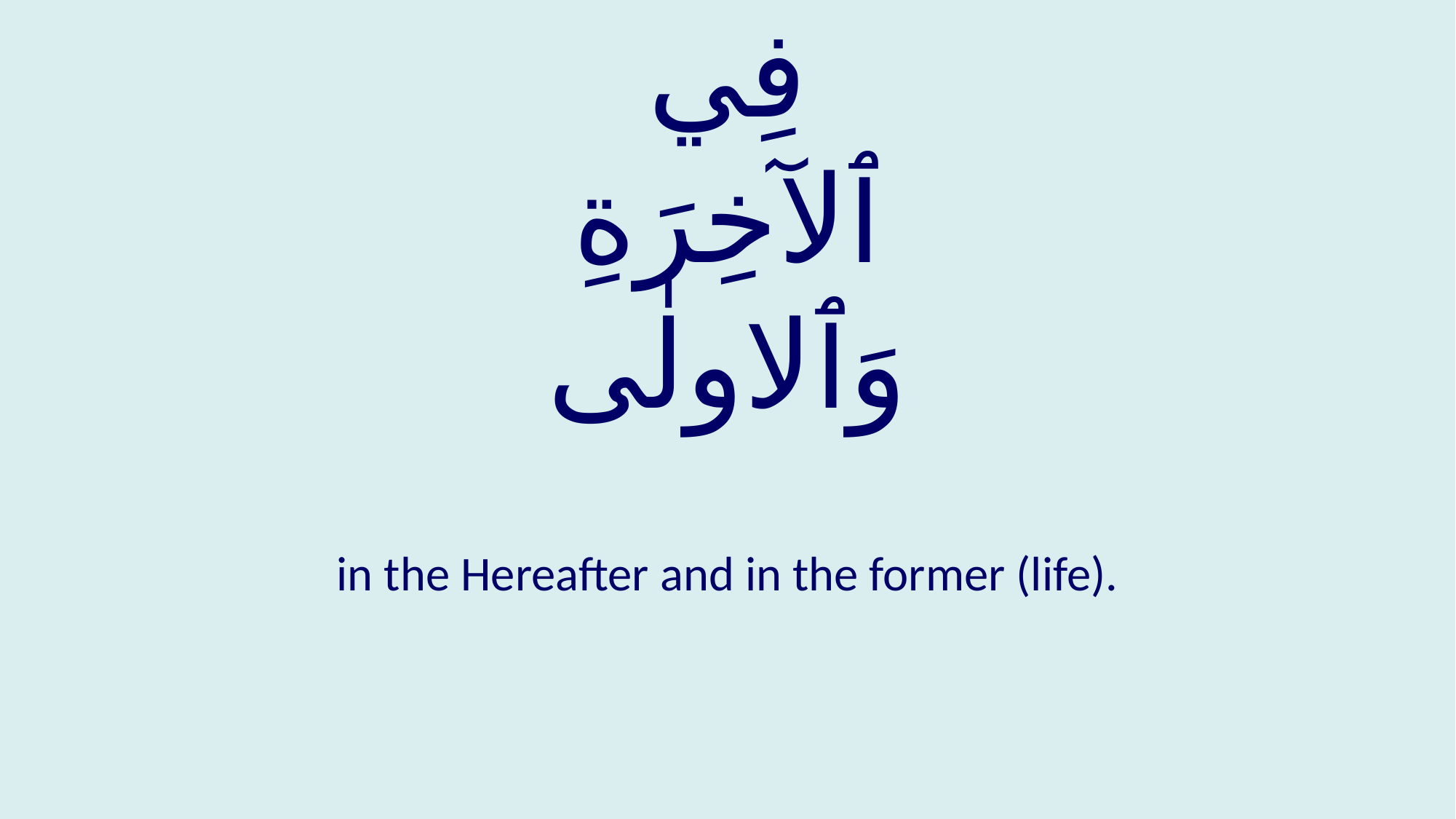

# فِي ٱلآخِرَةِ وَٱلاولٰى
in the Hereafter and in the former (life).